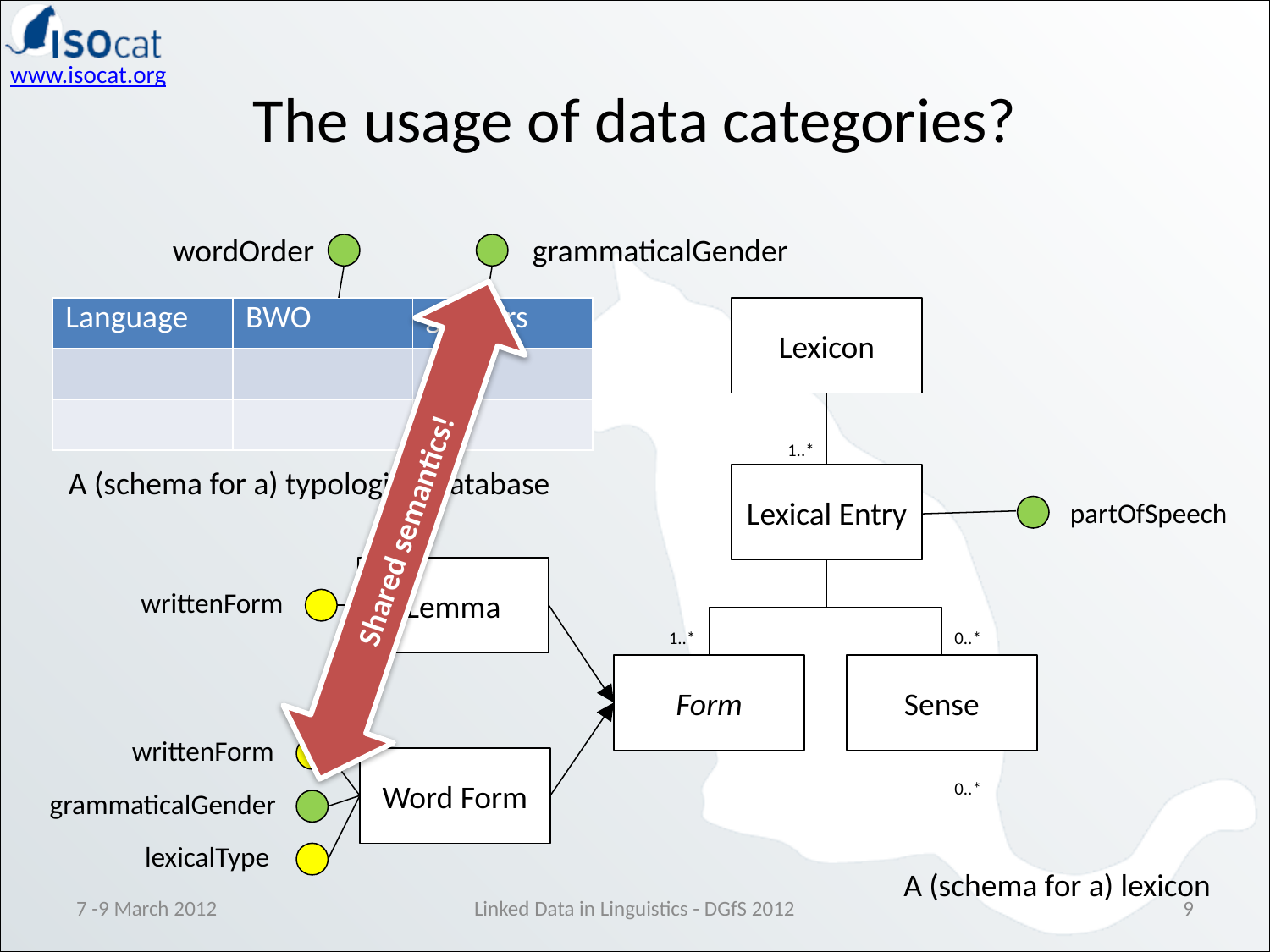

# The usage of data categories?
wordOrder

grammaticalGender

| Language | BWO | genders |
| --- | --- | --- |
|  |  |  |
|  |  |  |
Lexicon
1..*
A (schema for a) typological database
Lexical Entry
Shared semantics!
partOfSpeech

writtenForm

writtenForm

grammaticalGender

lexicalType

Lemma
Word Form
1..*
0..*
Form
Sense
0..*
A (schema for a) lexicon
7 -9 March 2012
Linked Data in Linguistics - DGfS 2012
9